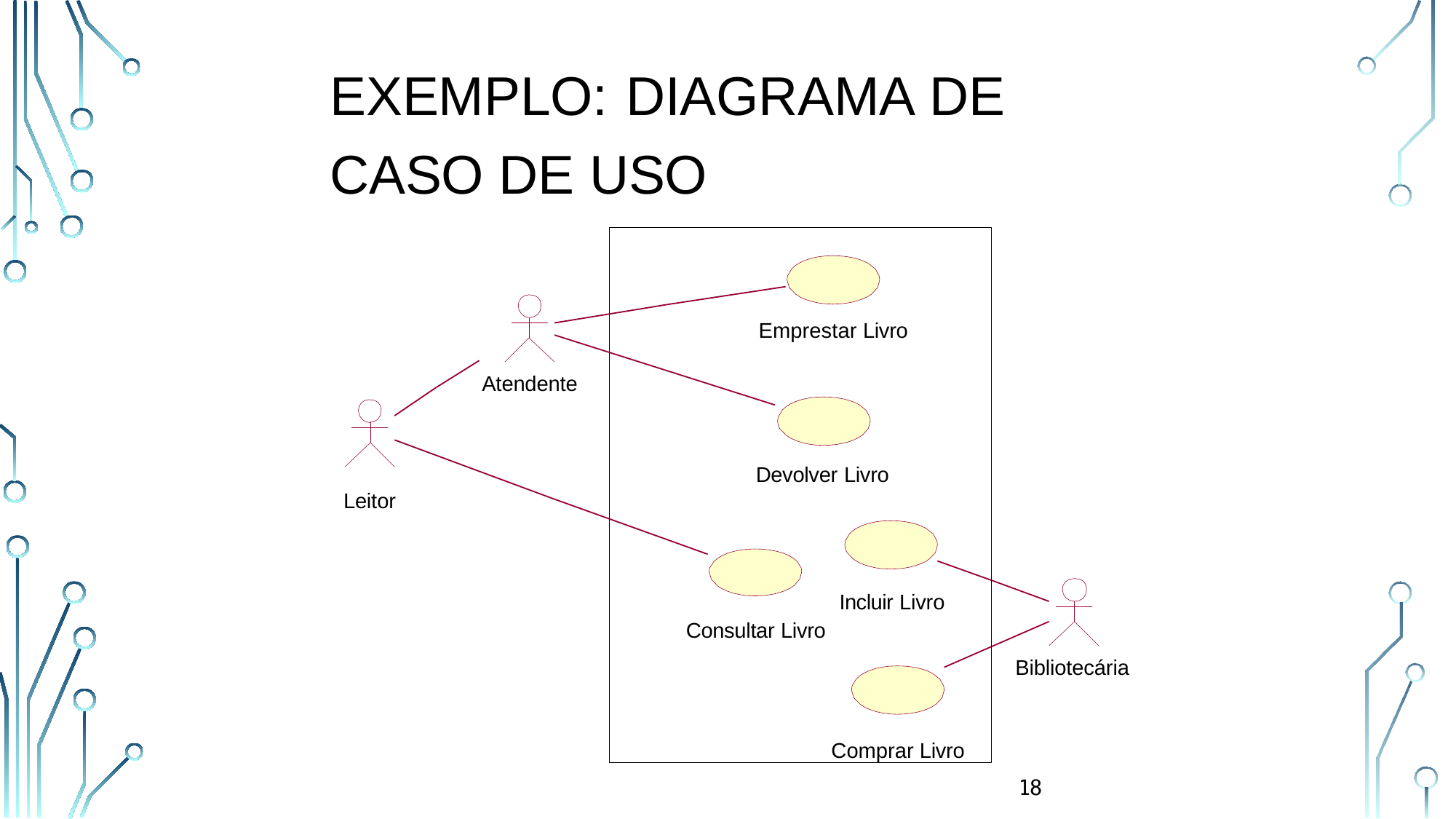

# Exemplo:	Diagrama	de Caso de Uso

Emprestar Livro

Devolver Livro

Incluir Livro
Consultar Livro

Comprar Livro

Atendente

Leitor

Bibliotecária
18